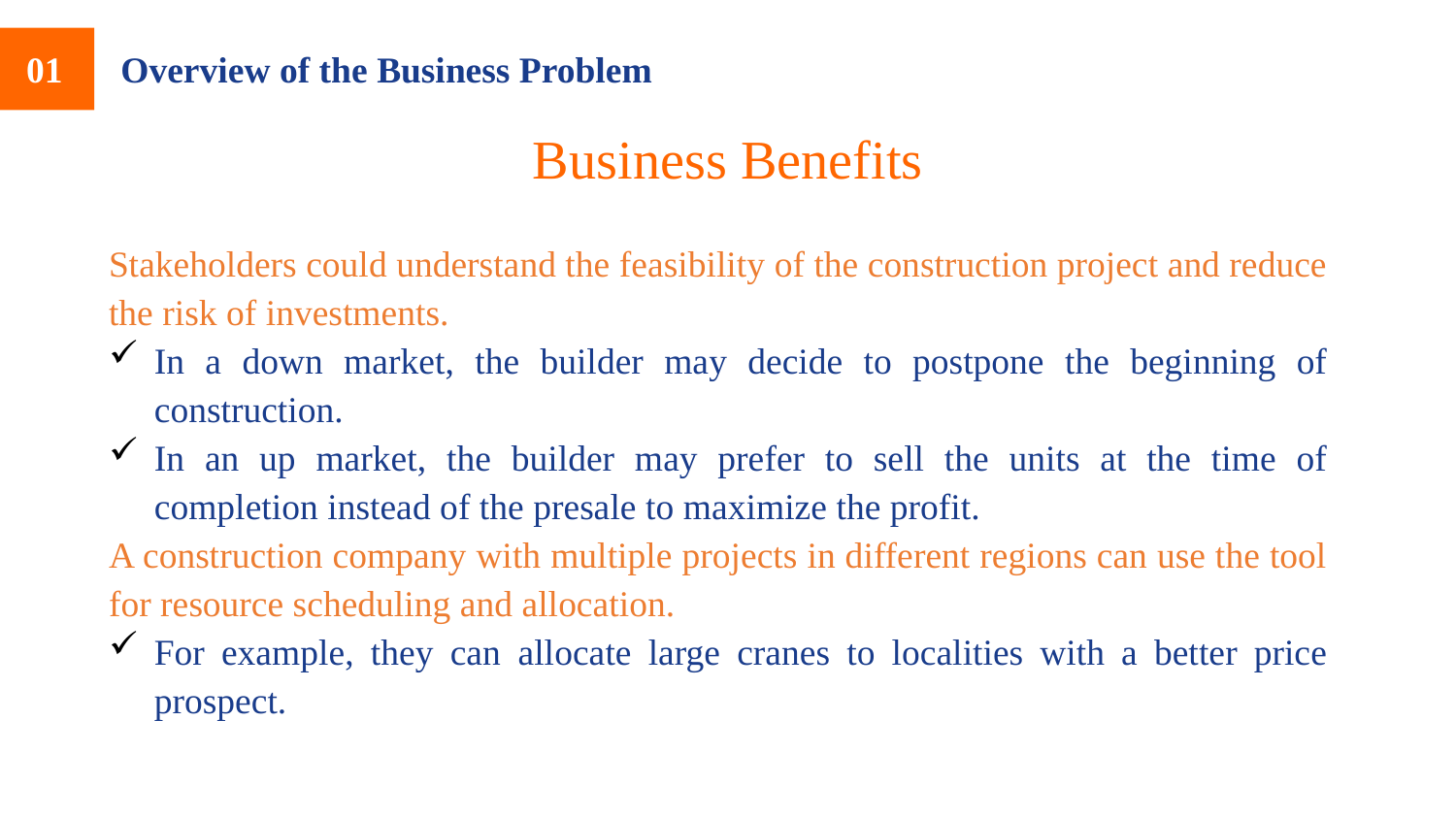

Overview of the Business Problem
01
Business Benefits
Stakeholders could understand the feasibility of the construction project and reduce the risk of investments.
In a down market, the builder may decide to postpone the beginning of construction.
In an up market, the builder may prefer to sell the units at the time of completion instead of the presale to maximize the profit.
A construction company with multiple projects in different regions can use the tool for resource scheduling and allocation.
For example, they can allocate large cranes to localities with a better price prospect.